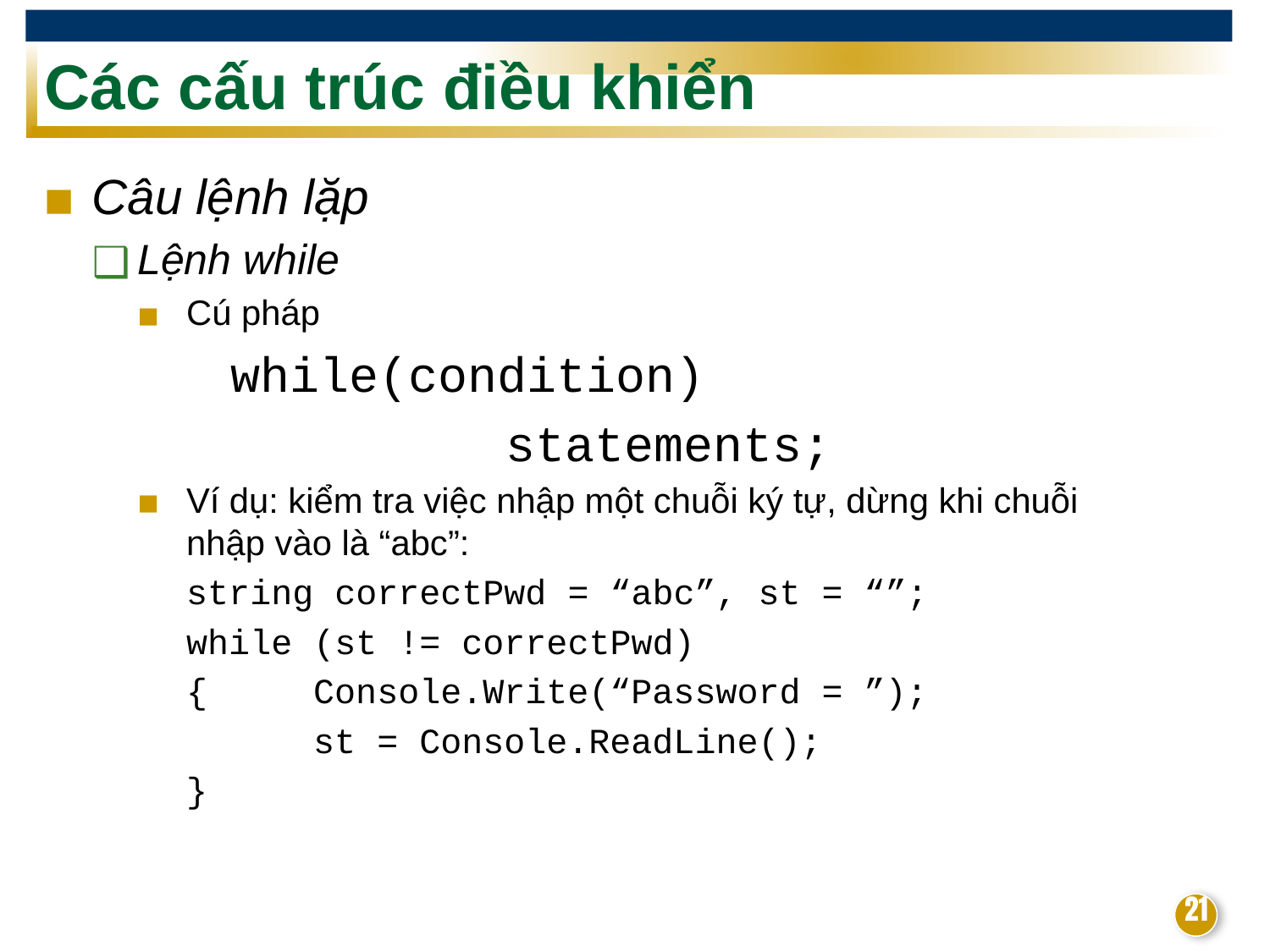

# Các cấu trúc điều khiển
Câu lệnh lặp
Lệnh while
Cú pháp
	while(condition)
		     statements;
Ví dụ: kiểm tra việc nhập một chuỗi ký tự, dừng khi chuỗi nhập vào là “abc”:
	string correctPwd = “abc”, st = “”;
	while (st != correctPwd)
	{	Console.Write(“Password = ”);
		st = Console.ReadLine();
	}
21